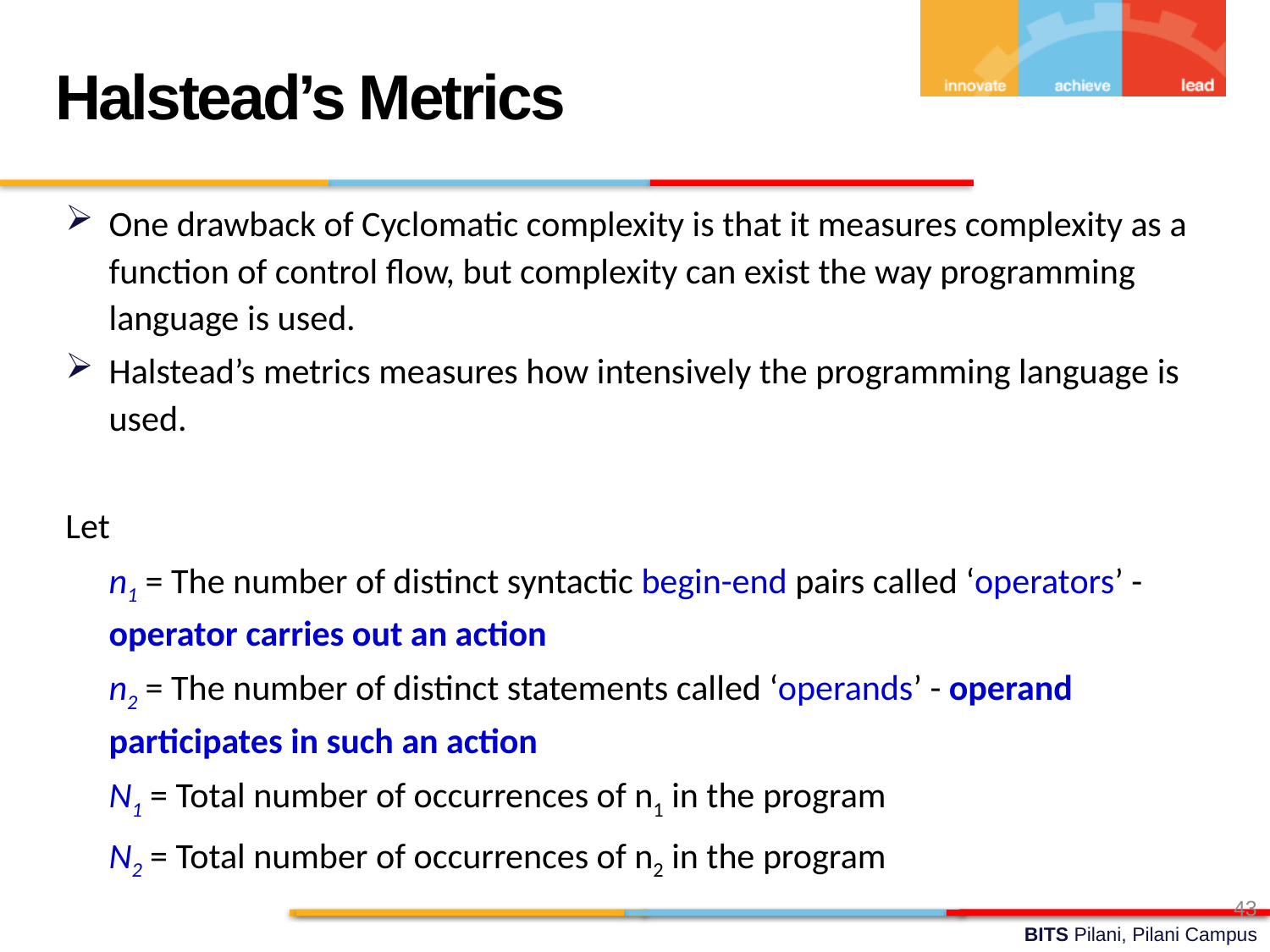

Halstead’s Metrics
One drawback of Cyclomatic complexity is that it measures complexity as a function of control flow, but complexity can exist the way programming language is used.
Halstead’s metrics measures how intensively the programming language is used.

Let
	n1 = The number of distinct syntactic begin-end pairs called ‘operators’ - operator carries out an action
	n2 = The number of distinct statements called ‘operands’ - operand participates in such an action
	N1 = Total number of occurrences of n1 in the program
	N2 = Total number of occurrences of n2 in the program
43